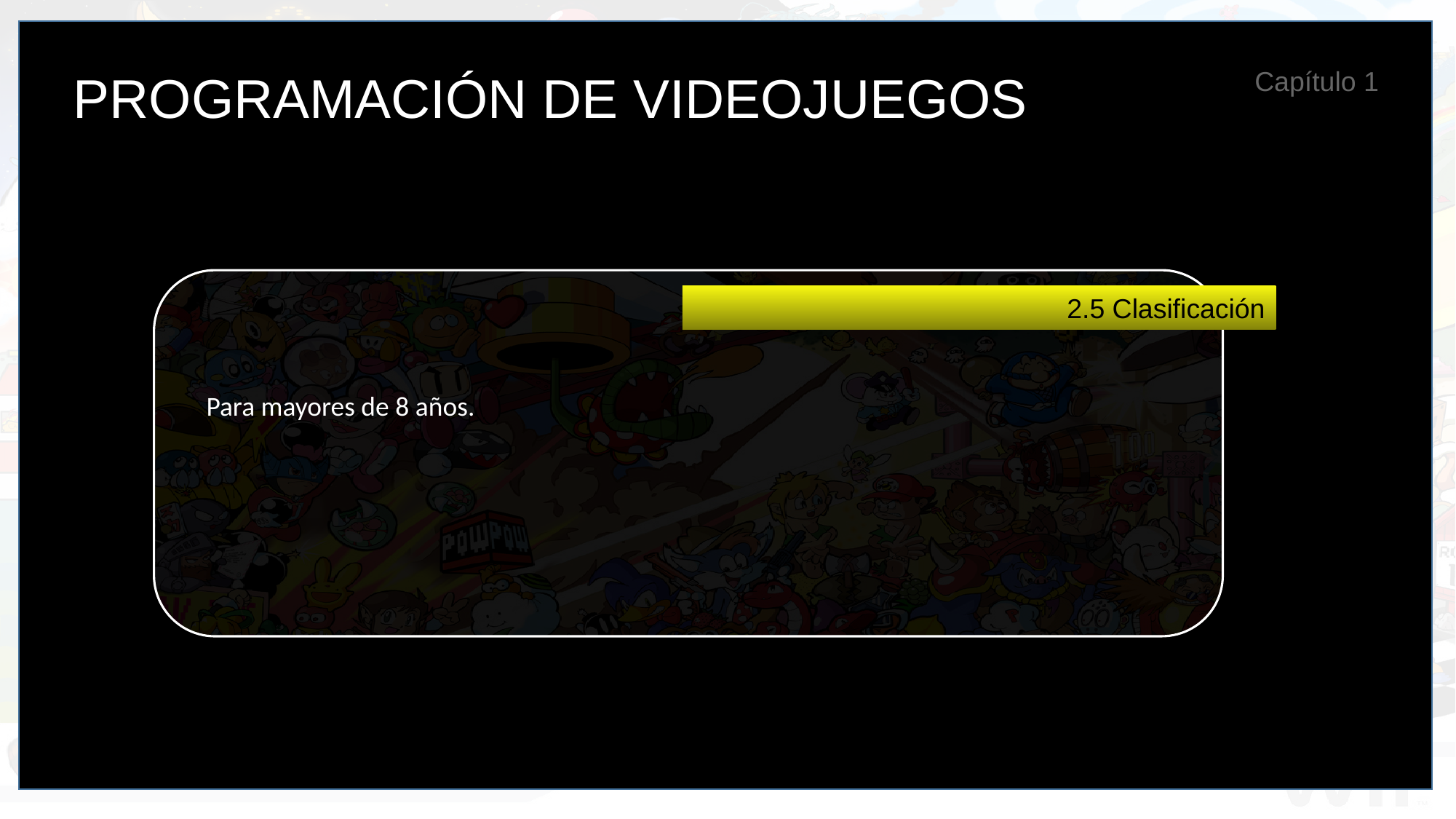

PROGRAMACIÓN DE VIDEOJUEGOS
Capítulo 1

2.5 Clasificación
Para mayores de 8 años.